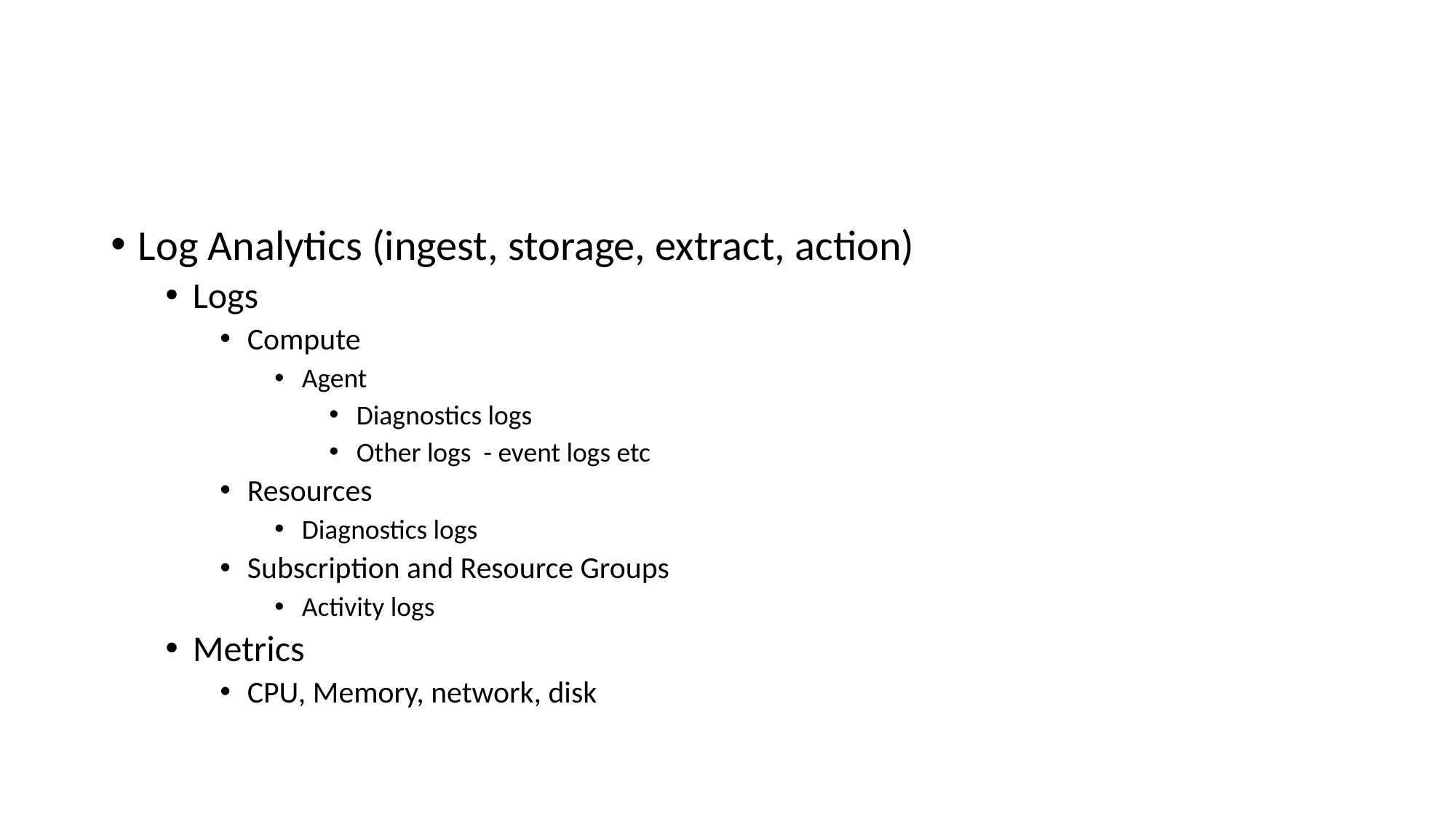

#
Log Analytics (ingest, storage, extract, action)
Logs
Compute
Agent
Diagnostics logs
Other logs  - event logs etc
Resources
Diagnostics logs
Subscription and Resource Groups
Activity logs
Metrics
CPU, Memory, network, disk